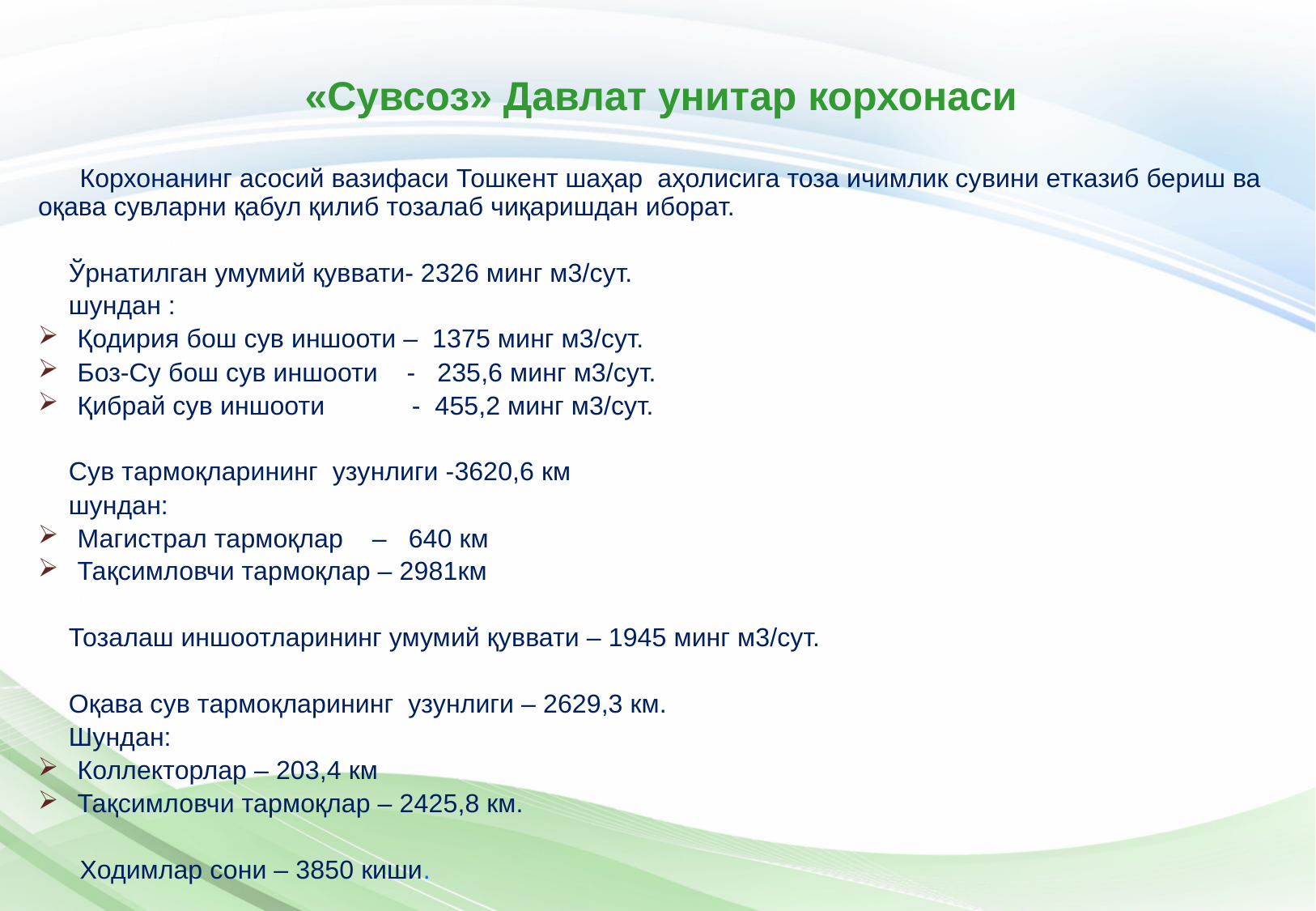

# «Сувсоз» Давлат унитар корхонаси
Корхонанинг асосий вазифаси Тошкент шаҳар  аҳолисига тоза ичимлик сувини етказиб бериш ва оқава сувларни қабул қилиб тозалаб чиқаришдан иборат.

Ўрнатилган умумий қуввати- 2326 минг м3/сут.
шундан :
Қодирия бош сув иншооти –  1375 минг м3/сут.
Боз-Су бош сув иншооти    -   235,6 минг м3/сут.
Қибрай сув иншооти            -  455,2 минг м3/сут.

Сув тармоқларининг  узунлиги -3620,6 км
шундан:
Магистрал тармоқлар    –   640 км
Тақсимловчи тармоқлар – 2981км

Тозалаш иншоотларининг умумий қуввати – 1945 минг м3/сут.

Оқава сув тармоқларининг  узунлиги – 2629,3 км.
Шундан:
Коллекторлар – 203,4 км
Тақсимловчи тармоқлар – 2425,8 км.

Ходимлар сони – 3850 киши.